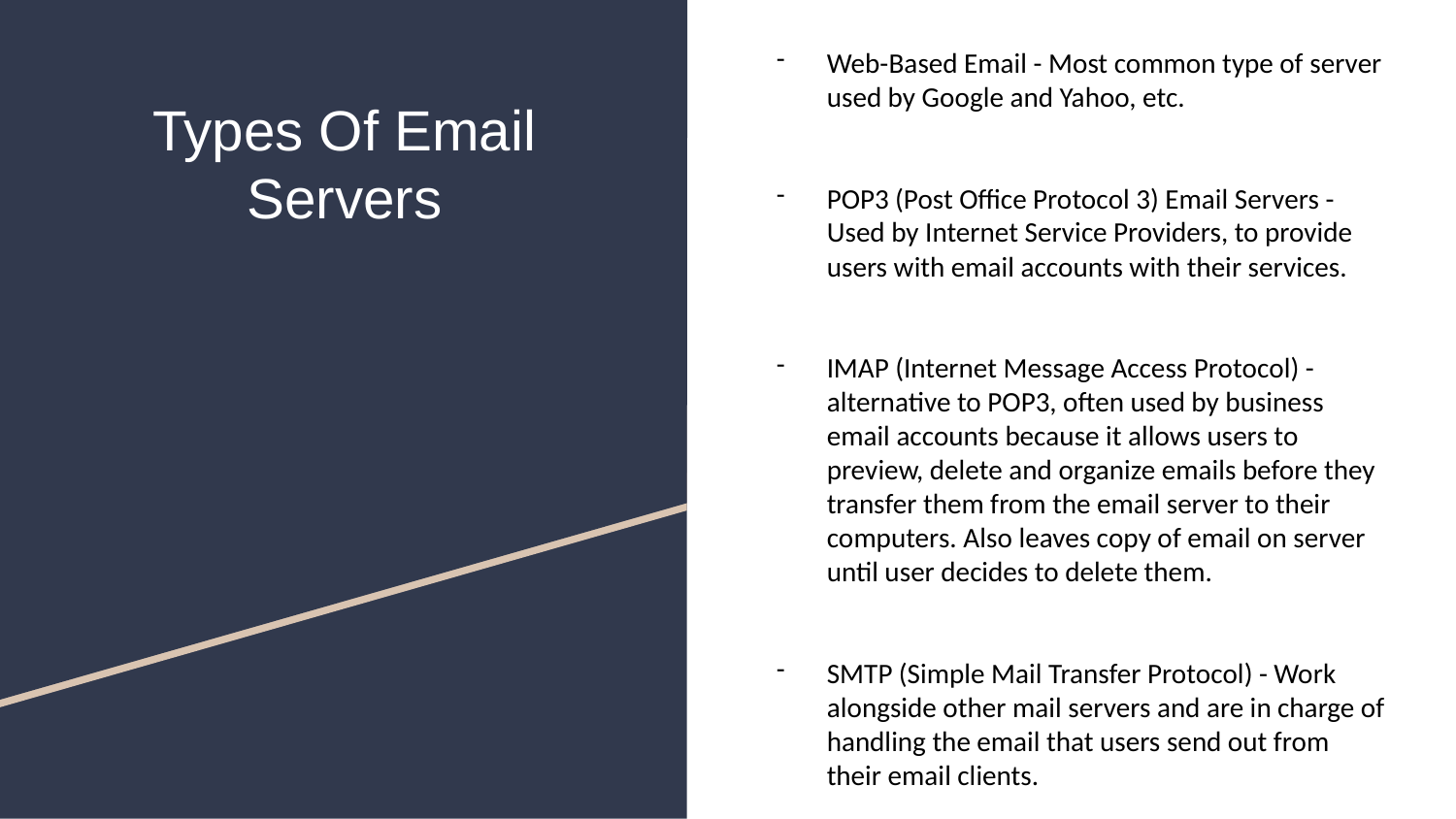

Web-Based Email - Most common type of server used by Google and Yahoo, etc.

POP3 (Post Office Protocol 3) Email Servers - Used by Internet Service Providers, to provide users with email accounts with their services.

IMAP (Internet Message Access Protocol) - alternative to POP3, often used by business email accounts because it allows users to preview, delete and organize emails before they transfer them from the email server to their computers. Also leaves copy of email on server until user decides to delete them.

SMTP (Simple Mail Transfer Protocol) - Work alongside other mail servers and are in charge of handling the email that users send out from their email clients.
# Types Of Email Servers